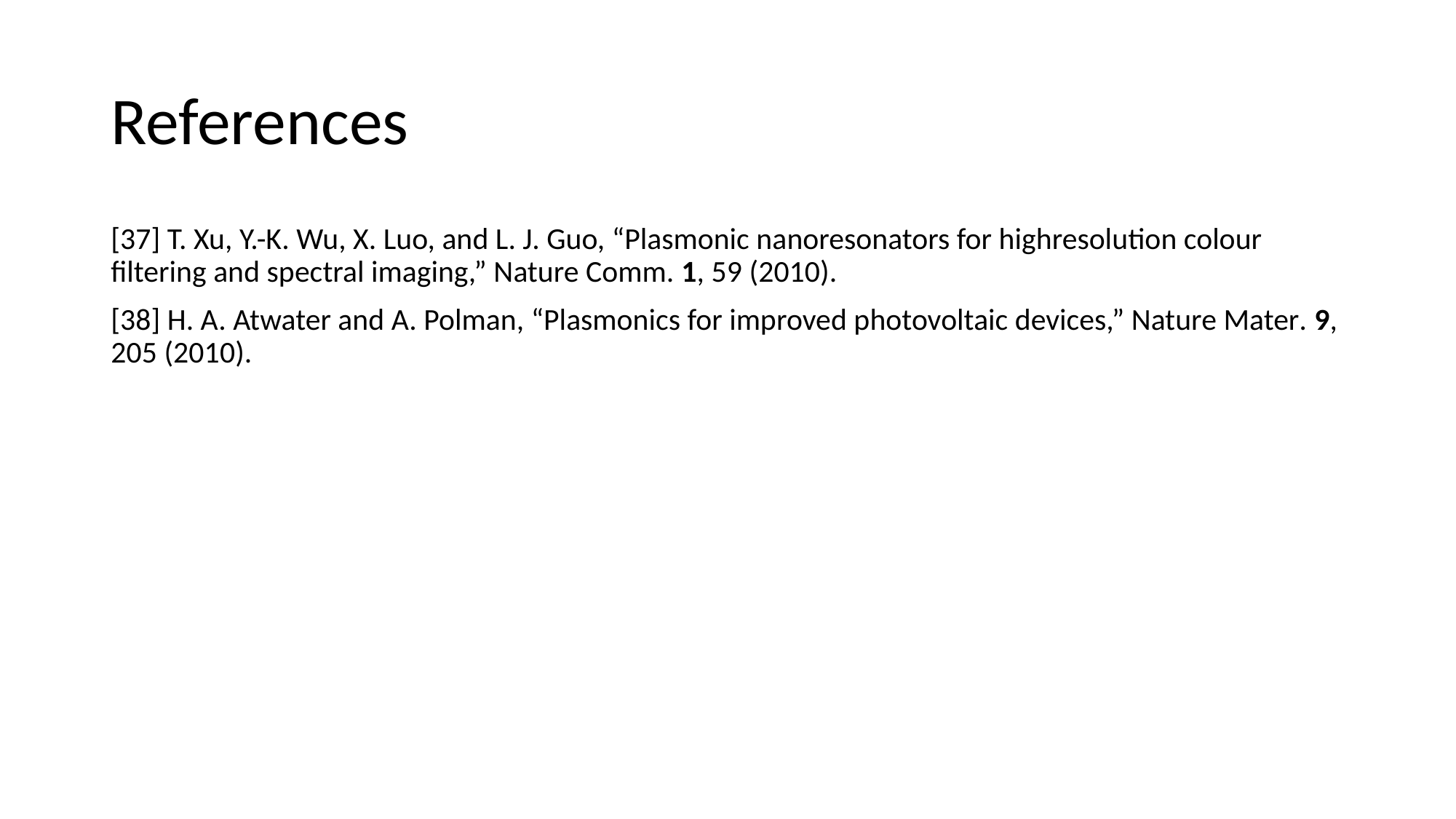

# References
[37] T. Xu, Y.-K. Wu, X. Luo, and L. J. Guo, “Plasmonic nanoresonators for highresolution colour filtering and spectral imaging,” Nature Comm. 1, 59 (2010).
[38] H. A. Atwater and A. Polman, “Plasmonics for improved photovoltaic devices,” Nature Mater. 9, 205 (2010).